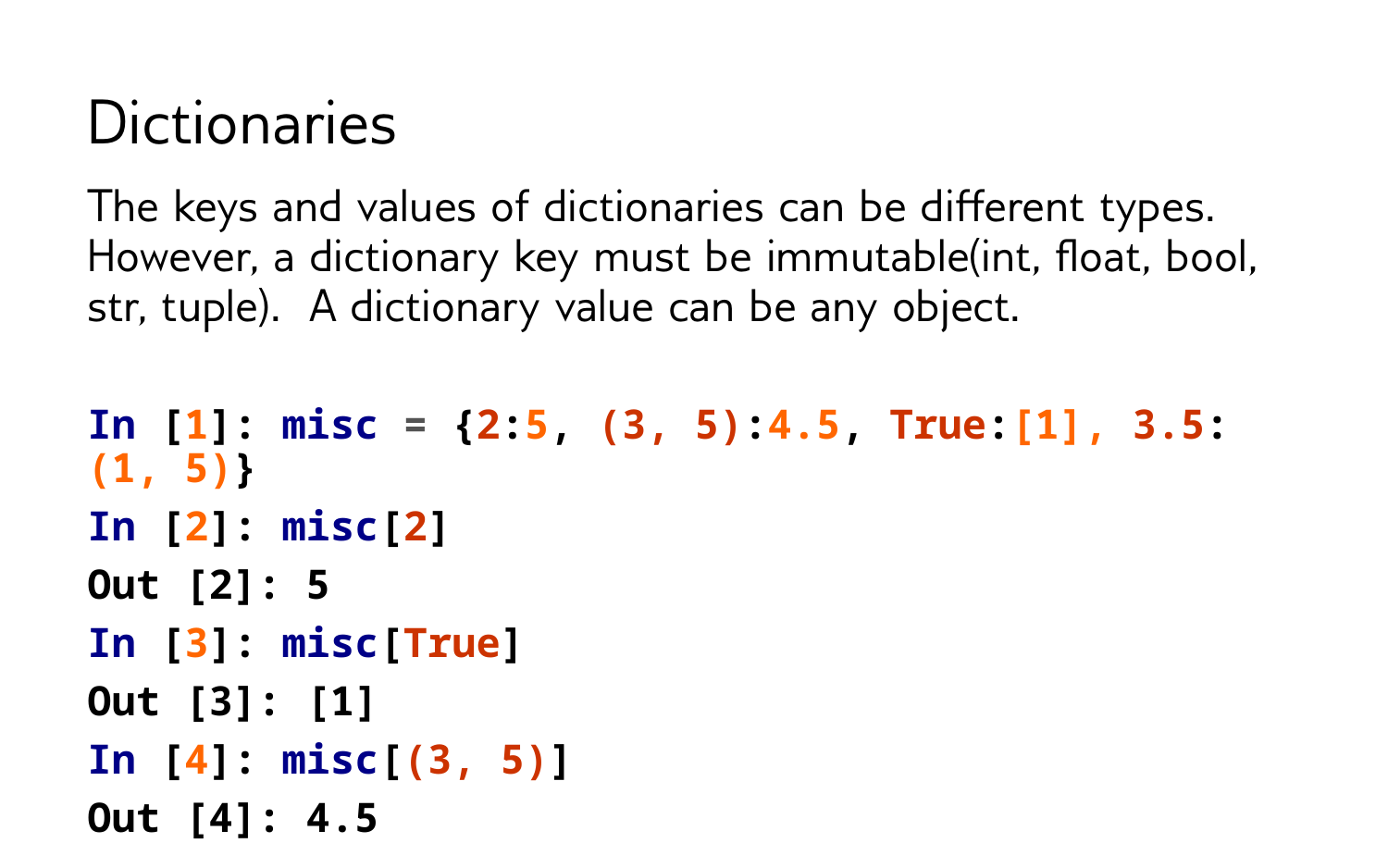

# Dictionaries
The keys and values of dictionaries can be different types. However, a dictionary key must be immutable(int, float, bool, str, tuple).  A dictionary value can be any object.

In [1]: misc = {2:5, (3, 5):4.5, True:[1], 3.5:(1, 5)}
In [2]: misc[2]
Out [2]: 5
In [3]: misc[True]
Out [3]: [1]
In [4]: misc[(3, 5)]
Out [4]: 4.5